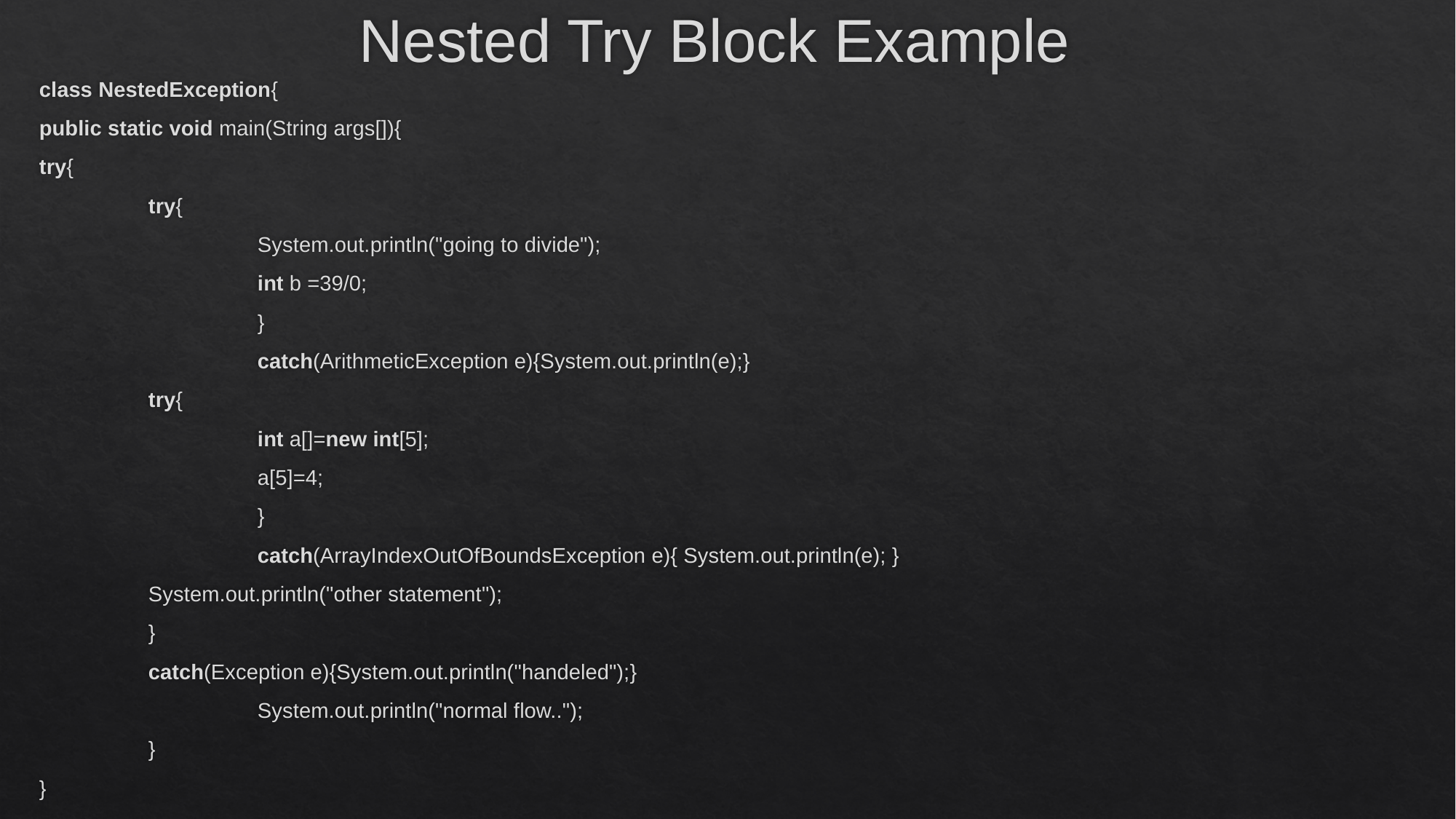

# Nested Try Block Example
class NestedException{
public static void main(String args[]){
try{
	try{
		System.out.println("going to divide");
		int b =39/0;
		}
		catch(ArithmeticException e){System.out.println(e);}
	try{
		int a[]=new int[5];
		a[5]=4;
		}
		catch(ArrayIndexOutOfBoundsException e){ System.out.println(e); }
	System.out.println("other statement");
	}
	catch(Exception e){System.out.println("handeled");}
		System.out.println("normal flow..");
	}
}